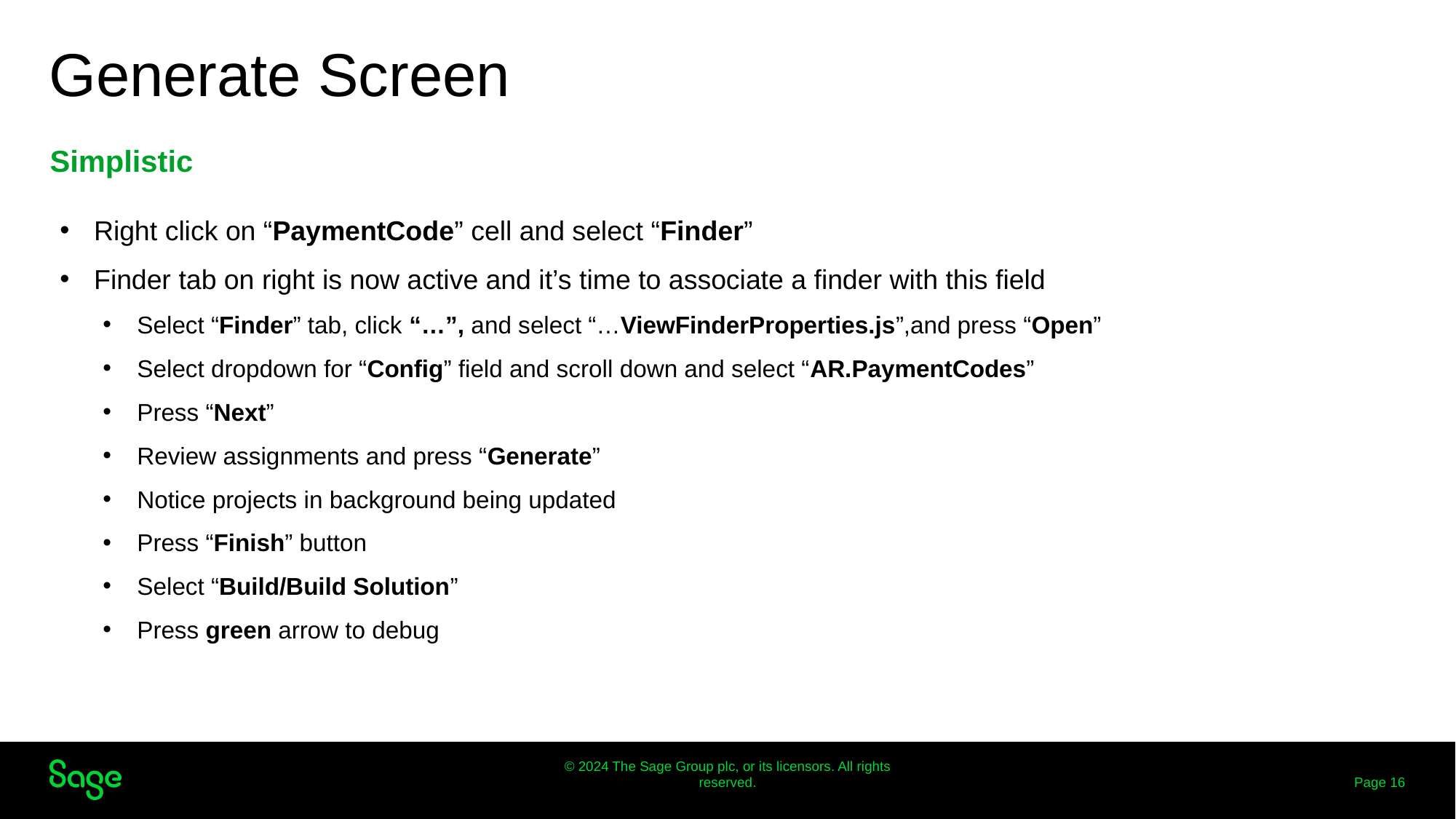

# Generate Screen
Simplistic
Right click on “PaymentCode” cell and select “Finder”
Finder tab on right is now active and it’s time to associate a finder with this field
Select “Finder” tab, click “…”, and select “…ViewFinderProperties.js”,and press “Open”
Select dropdown for “Config” field and scroll down and select “AR.PaymentCodes”
Press “Next”
Review assignments and press “Generate”
Notice projects in background being updated
Press “Finish” button
Select “Build/Build Solution”
Press green arrow to debug
Web Screens
Page 16